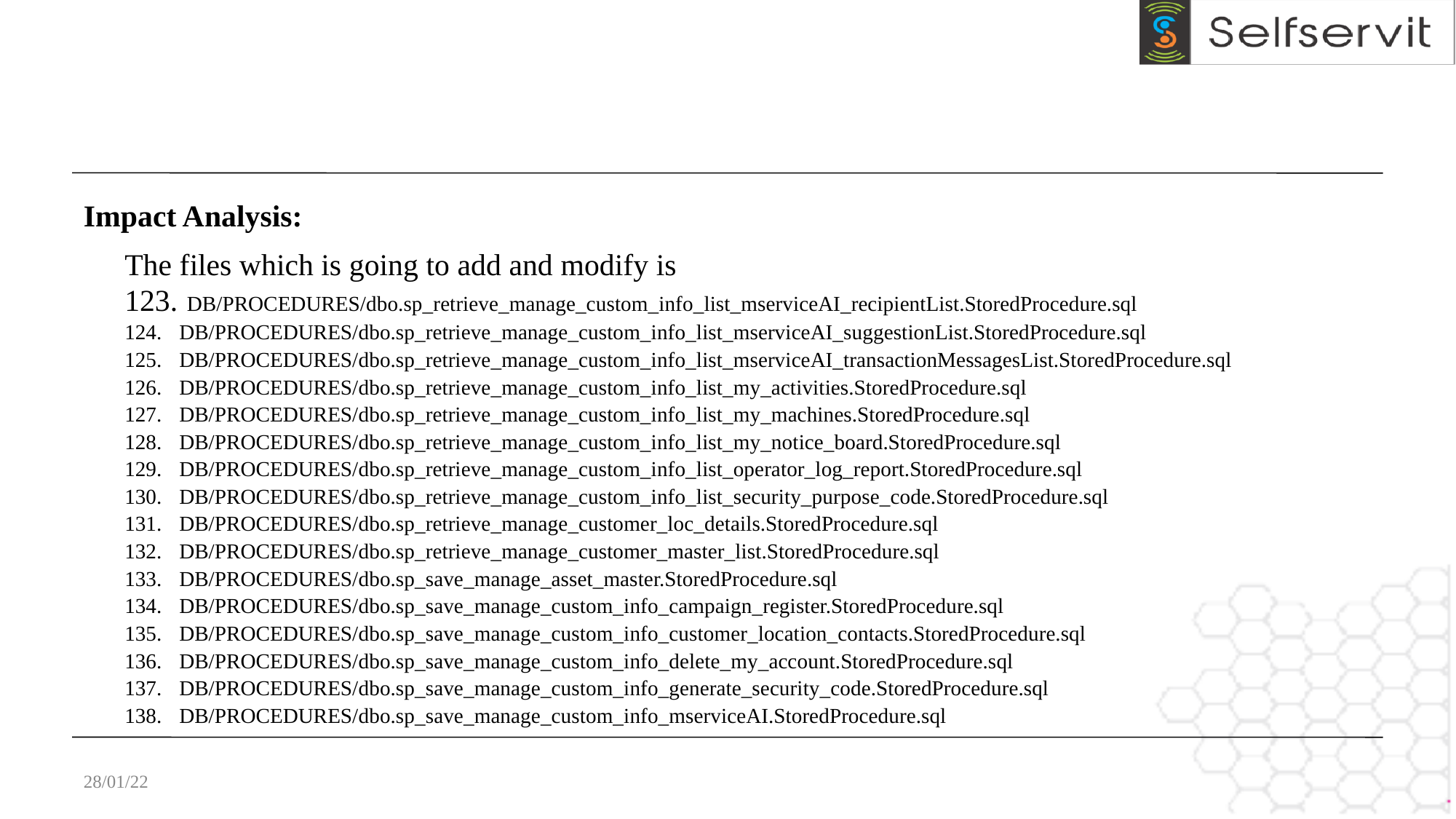

Impact Analysis:
The files which is going to add and modify is
 DB/PROCEDURES/dbo.sp_retrieve_manage_custom_info_list_mserviceAI_recipientList.StoredProcedure.sql
DB/PROCEDURES/dbo.sp_retrieve_manage_custom_info_list_mserviceAI_suggestionList.StoredProcedure.sql
DB/PROCEDURES/dbo.sp_retrieve_manage_custom_info_list_mserviceAI_transactionMessagesList.StoredProcedure.sql
DB/PROCEDURES/dbo.sp_retrieve_manage_custom_info_list_my_activities.StoredProcedure.sql
DB/PROCEDURES/dbo.sp_retrieve_manage_custom_info_list_my_machines.StoredProcedure.sql
DB/PROCEDURES/dbo.sp_retrieve_manage_custom_info_list_my_notice_board.StoredProcedure.sql
DB/PROCEDURES/dbo.sp_retrieve_manage_custom_info_list_operator_log_report.StoredProcedure.sql
DB/PROCEDURES/dbo.sp_retrieve_manage_custom_info_list_security_purpose_code.StoredProcedure.sql
DB/PROCEDURES/dbo.sp_retrieve_manage_customer_loc_details.StoredProcedure.sql
DB/PROCEDURES/dbo.sp_retrieve_manage_customer_master_list.StoredProcedure.sql
DB/PROCEDURES/dbo.sp_save_manage_asset_master.StoredProcedure.sql
DB/PROCEDURES/dbo.sp_save_manage_custom_info_campaign_register.StoredProcedure.sql
DB/PROCEDURES/dbo.sp_save_manage_custom_info_customer_location_contacts.StoredProcedure.sql
DB/PROCEDURES/dbo.sp_save_manage_custom_info_delete_my_account.StoredProcedure.sql
DB/PROCEDURES/dbo.sp_save_manage_custom_info_generate_security_code.StoredProcedure.sql
DB/PROCEDURES/dbo.sp_save_manage_custom_info_mserviceAI.StoredProcedure.sql
28/01/22